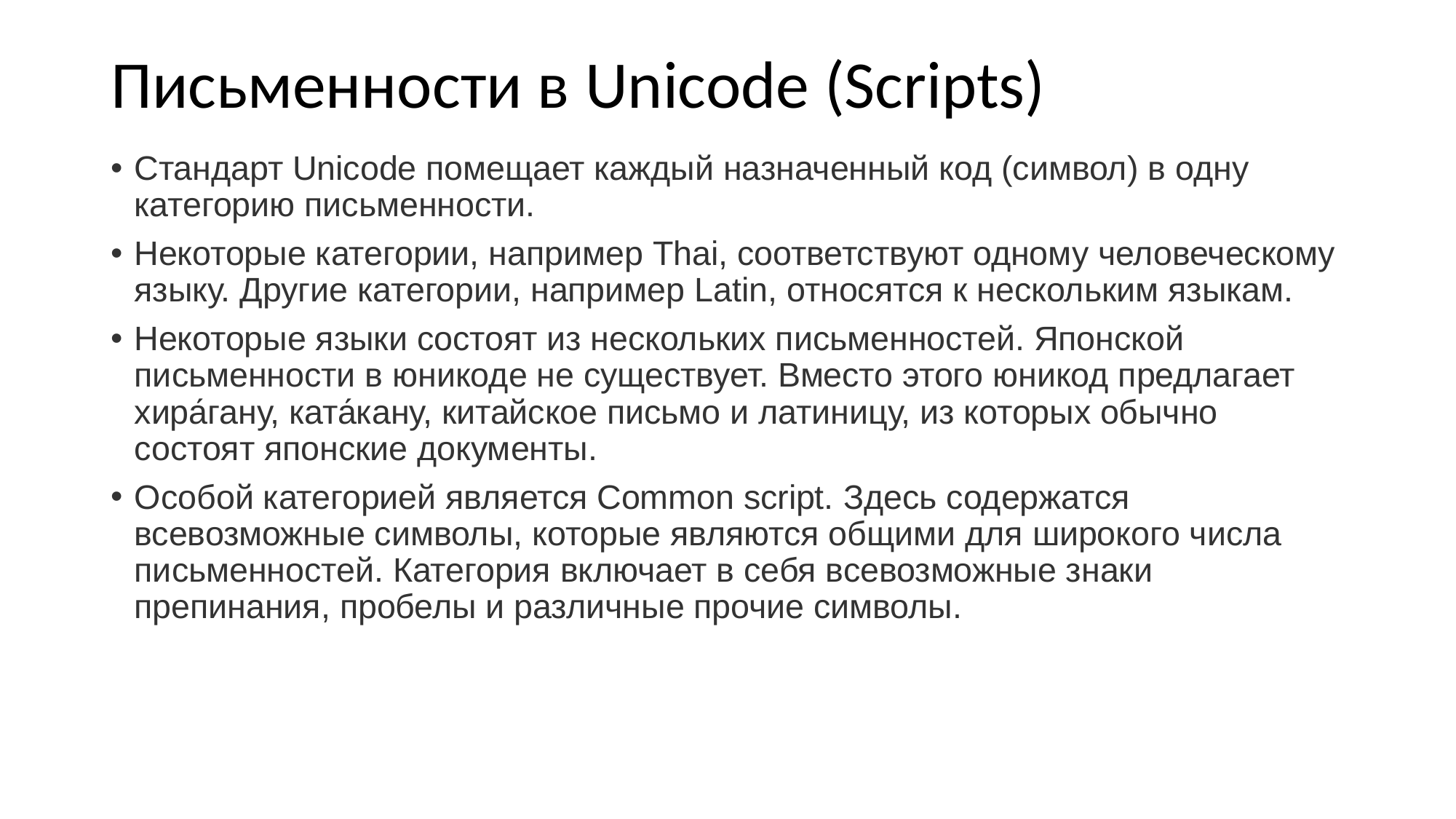

# Письменности в Unicode (Scripts)
Стандарт Unicode помещает каждый назначенный код (символ) в одну категорию письменности.
Некоторые категории, например Thai, соответствуют одному человеческому языку. Другие категории, например Latin, относятся к нескольким языкам.
Некоторые языки состоят из нескольких письменностей. Японской письменности в юникоде не существует. Вместо этого юникод предлагает хира́гану, ката́кану, китайское письмо и латиницу, из которых обычно состоят японские документы.
Особой категорией является Common script. Здесь содержатся всевозможные символы, которые являются общими для широкого числа письменностей. Категория включает в себя всевозможные знаки препинания, пробелы и различные прочие символы.